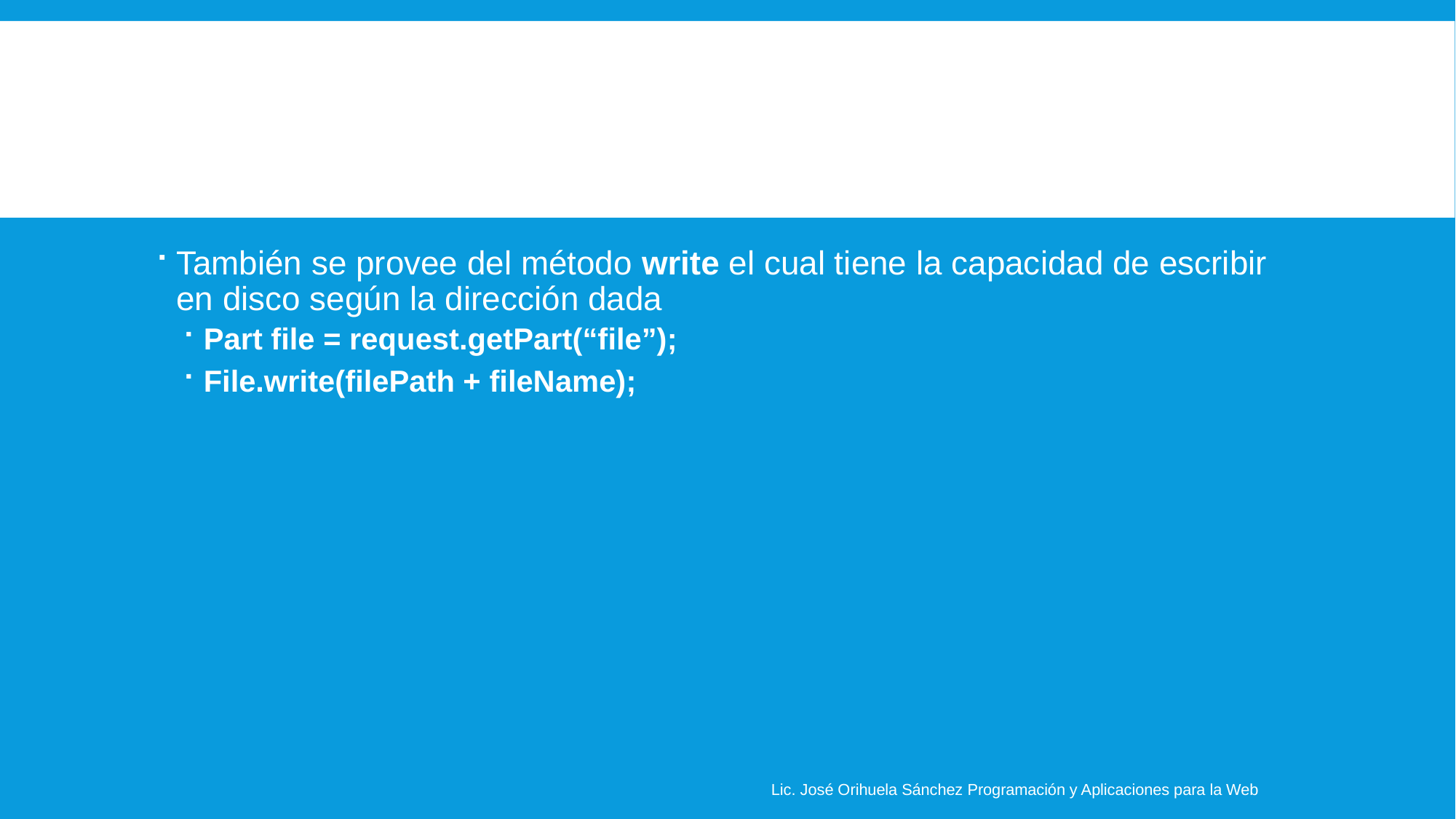

#
También se provee del método write el cual tiene la capacidad de escribir en disco según la dirección dada
Part file = request.getPart(“file”);
File.write(filePath + fileName);
Lic. José Orihuela Sánchez Programación y Aplicaciones para la Web